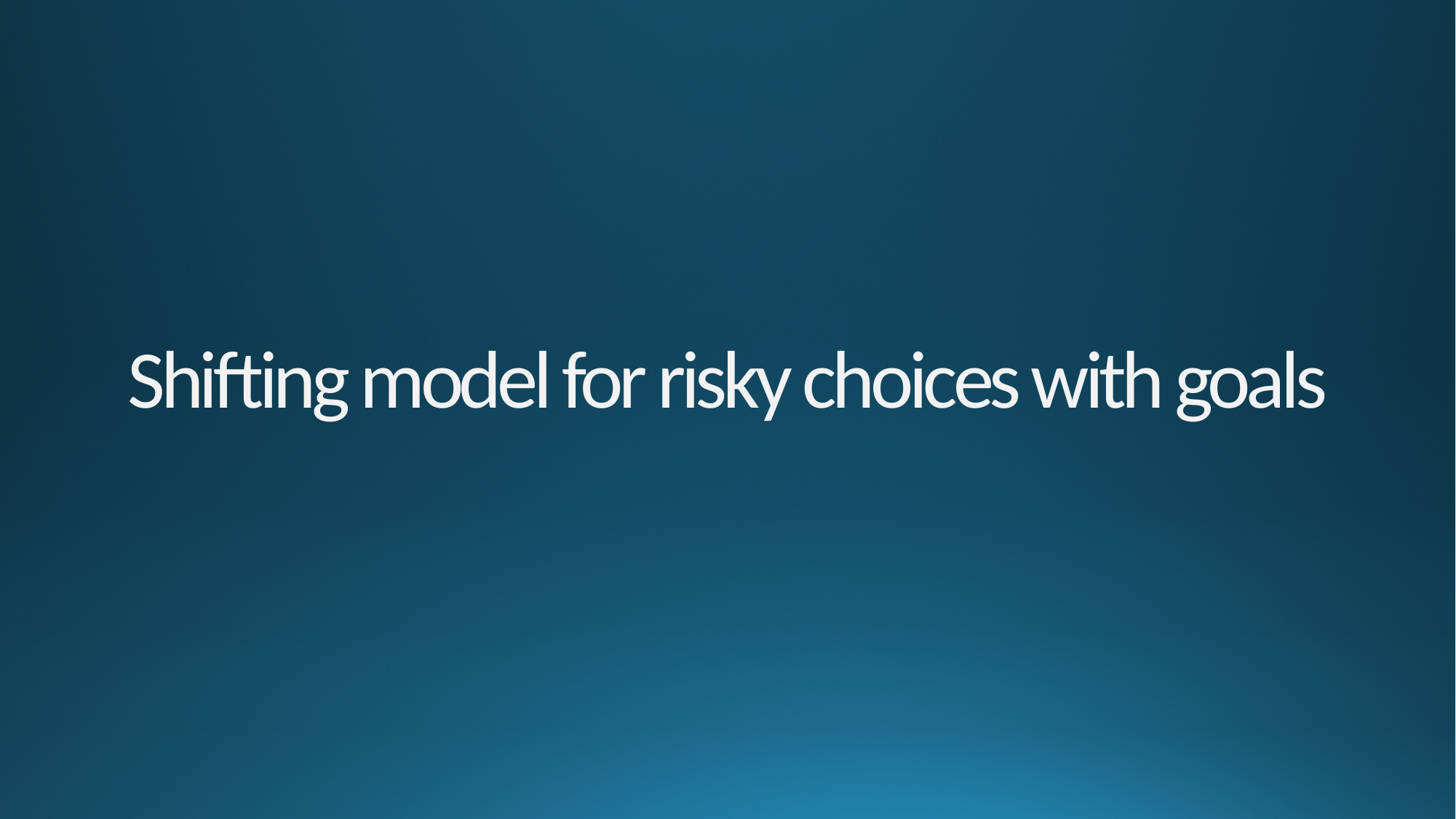

# Shifting model for risky choices with goals